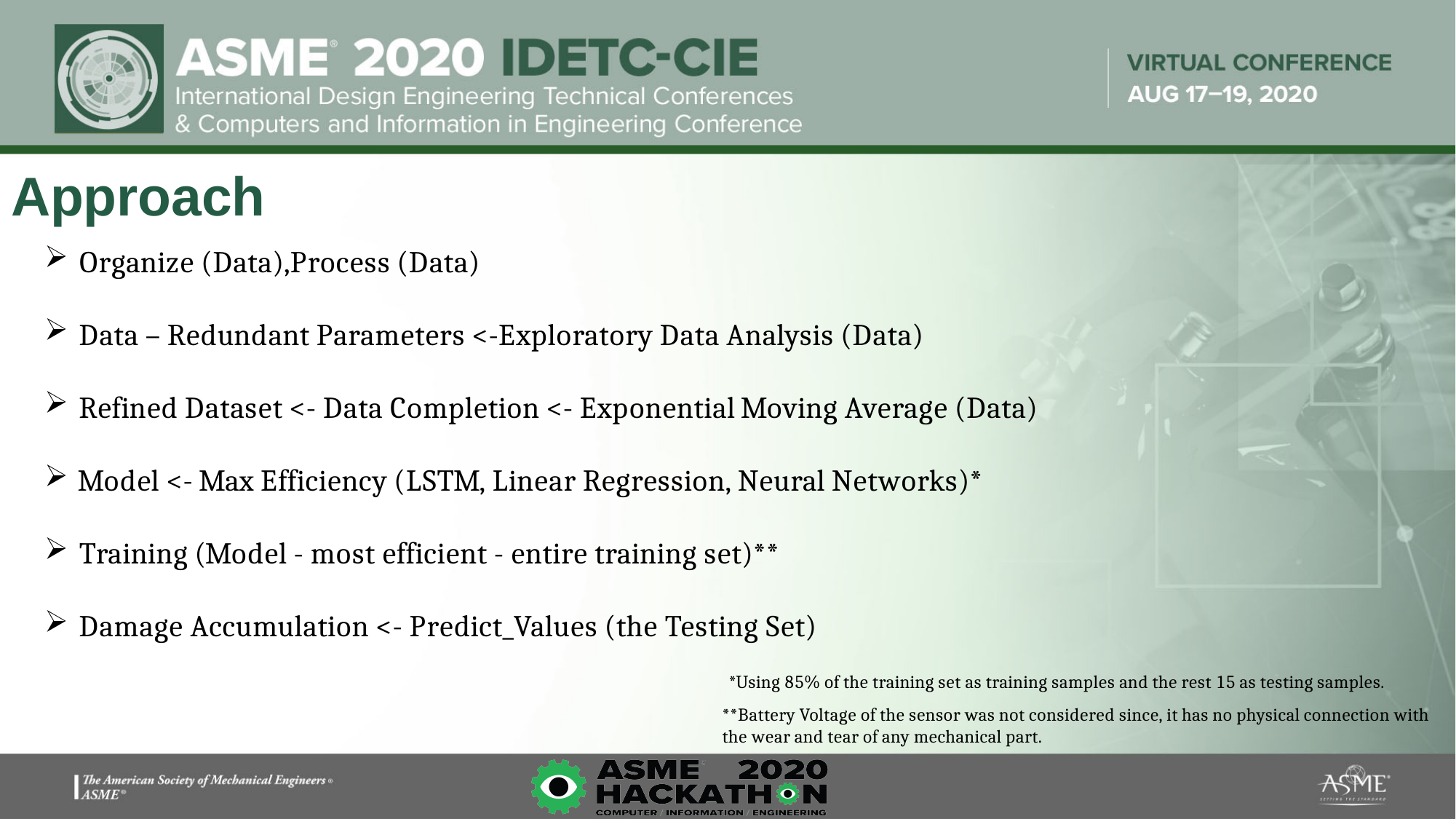

# Approach
Organize (Data),Process (Data)

Data – Redundant Parameters <-Exploratory Data Analysis (Data)

Refined Dataset <- Data Completion <- Exponential Moving Average (Data)

Model <- Max Efficiency (LSTM, Linear Regression, Neural Networks)*

Training (Model - most efficient - entire training set)**

Damage Accumulation <- Predict_Values (the Testing Set)
*Using 85% of the training set as training samples and the rest 15 as testing samples.
**Battery Voltage of the sensor was not considered since, it has no physical connection with the wear and tear of any mechanical part.